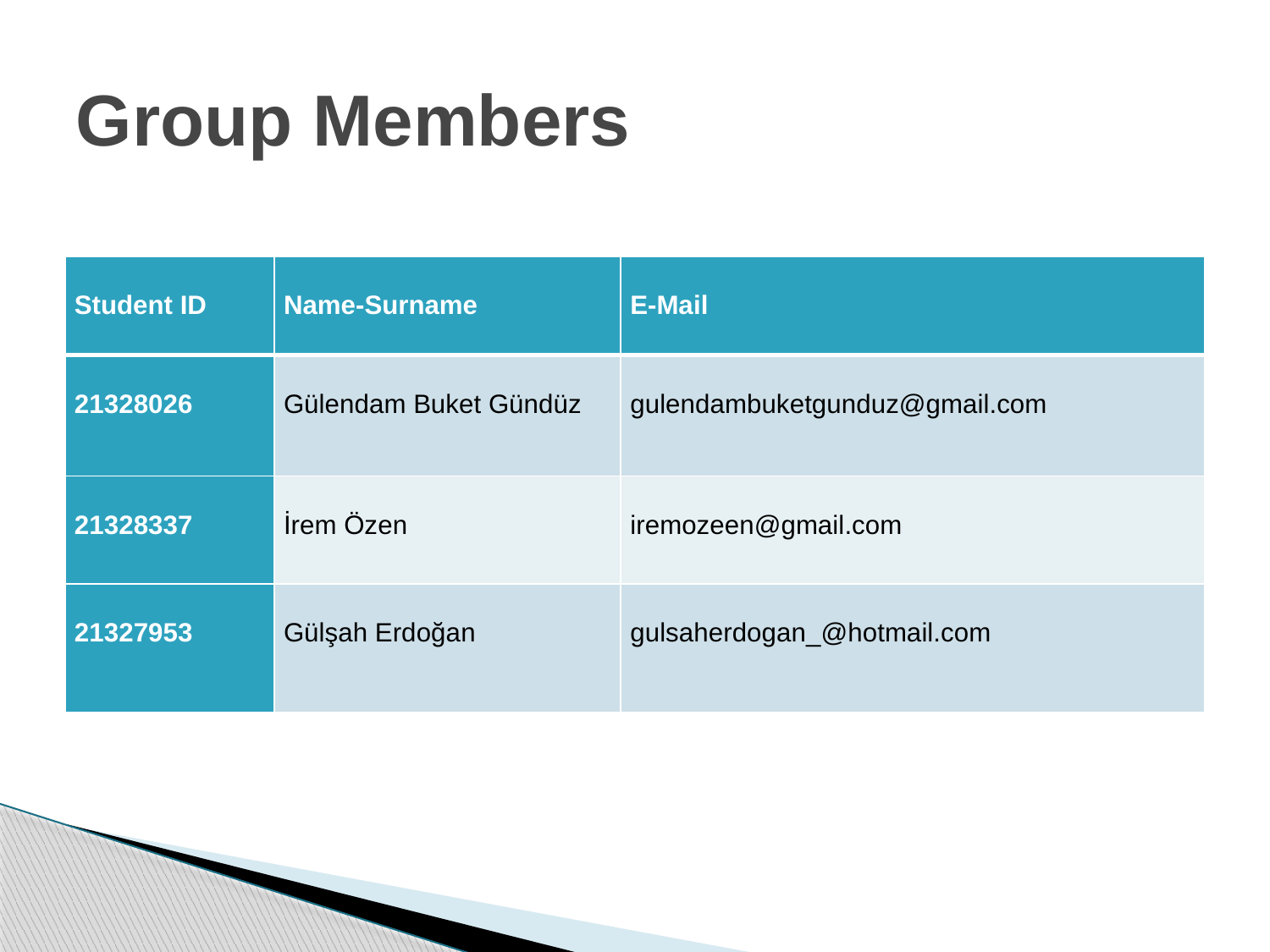

# Group Members

| Student ID | Name-Surname | E-Mail |
| --- | --- | --- |
| 21328026 | Gülendam Buket Gündüz | gulendambuketgunduz@gmail.com |
| 21328337 | İrem Özen | iremozeen@gmail.com |
| 21327953 | Gülşah Erdoğan | gulsaherdogan\_@hotmail.com |